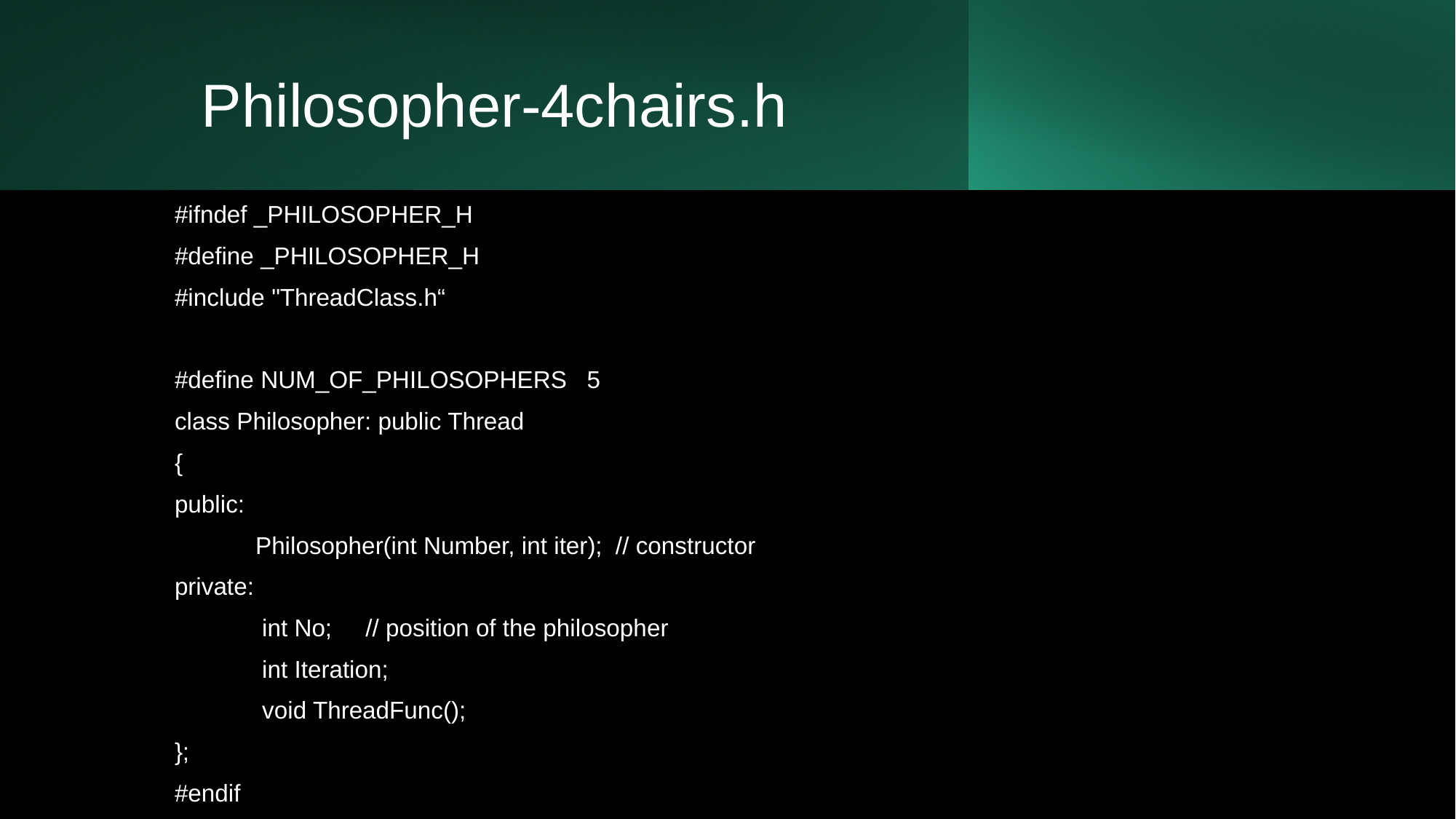

# Philosopher-4chairs.h
#ifndef _PHILOSOPHER_H
#define _PHILOSOPHER_H
#include "ThreadClass.h“

#define NUM_OF_PHILOSOPHERS   5
class Philosopher: public Thread
{
public:
            Philosopher(int Number, int iter);  // constructor
private:
             int No;     // position of the philosopher
             int Iteration;
             void ThreadFunc();
};
#endif